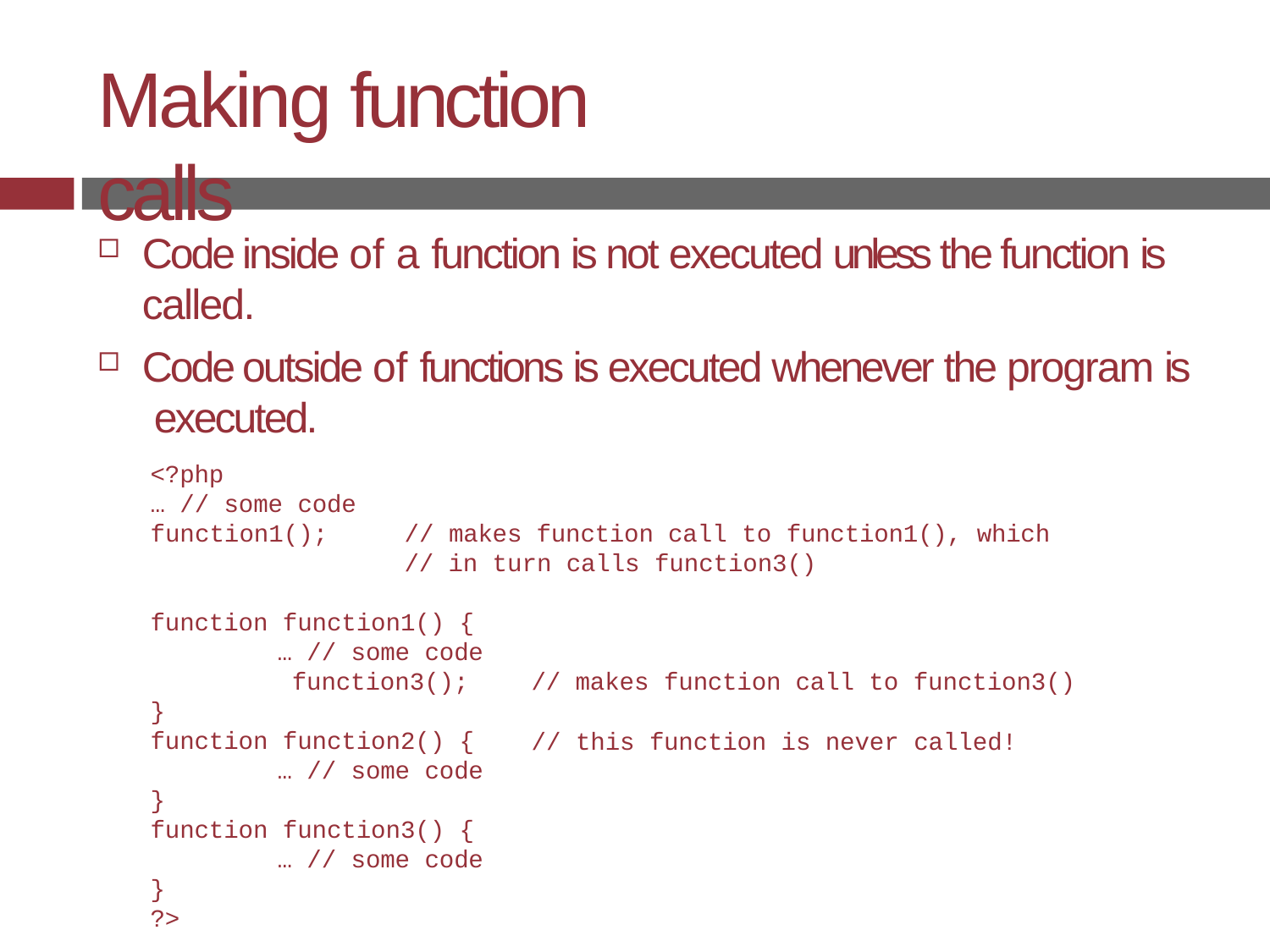

# Making function calls
Code inside of a function is not executed unless the function is  called.
Code outside of functions is executed whenever the program is  executed.
<?php
… // some code
function1();
// makes function call to function1(), which
// in turn calls function3()
function function1() {
… // some code  function3();
}
function function2() {
… // some code
}
function function3() {
… // some code
}
?>
// makes function call to function3()
// this function is never called!